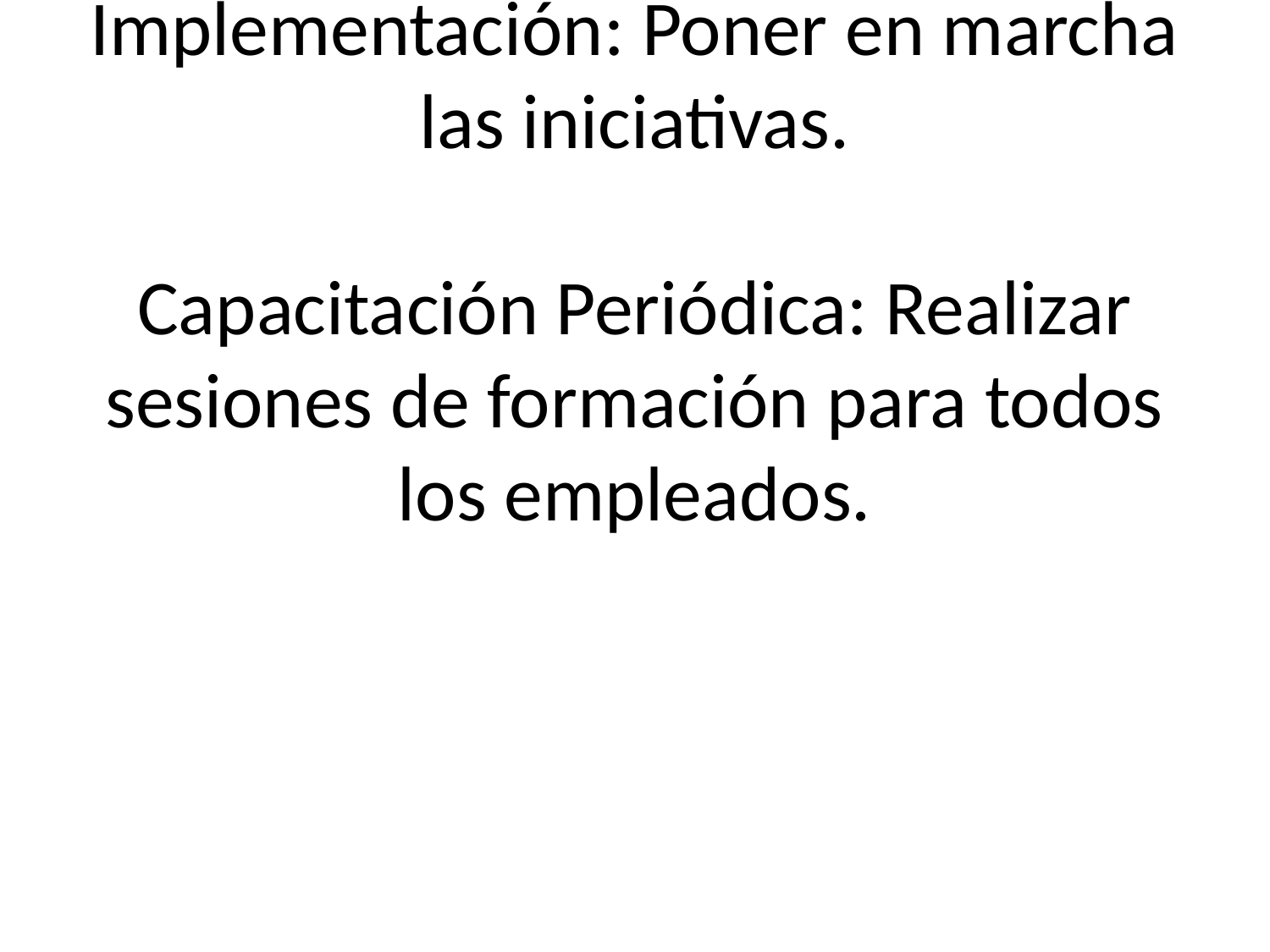

# Aprobación: Obtener el visto bueno de la Gerencia.

Implementación: Poner en marcha las iniciativas.

Capacitación Periódica: Realizar sesiones de formación para todos los empleados.